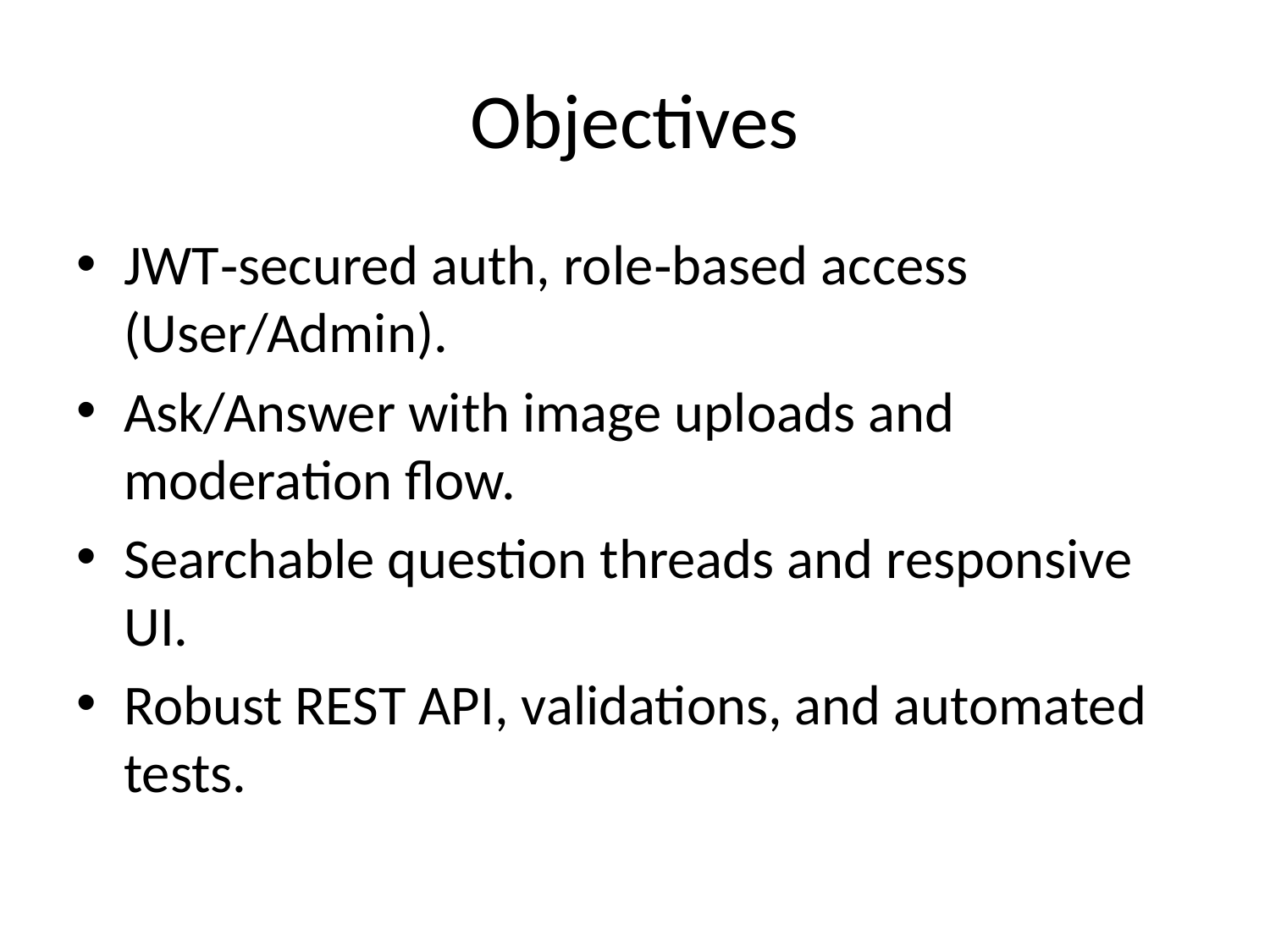

# Objectives
JWT‑secured auth, role‑based access (User/Admin).
Ask/Answer with image uploads and moderation flow.
Searchable question threads and responsive UI.
Robust REST API, validations, and automated tests.